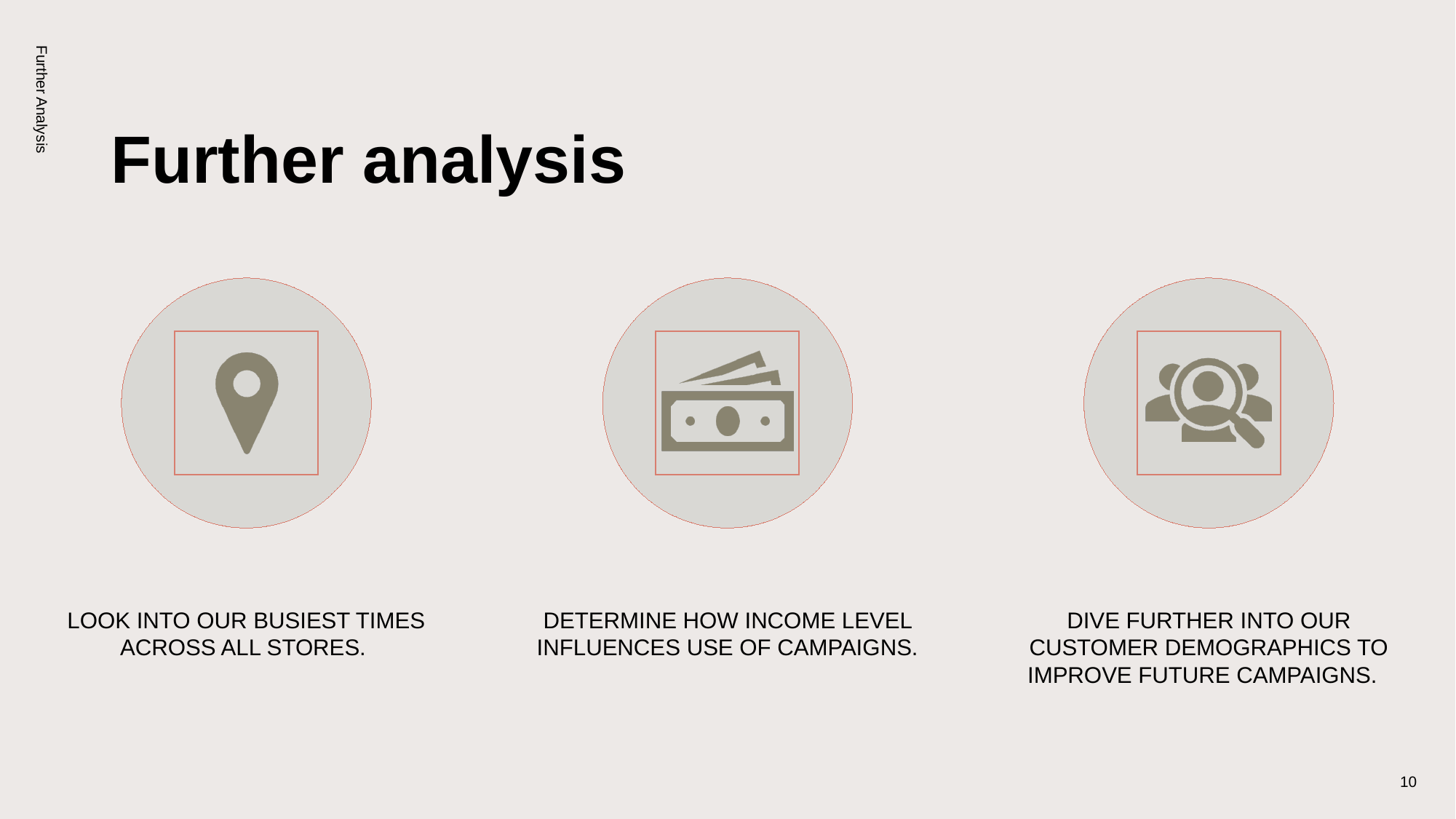

# Further analysis
Further Analysis
Look into our busiest times across all stores.
Determine how income level influences use of campaigns.
Dive further into our customer demographics to improve future campaigns.
10